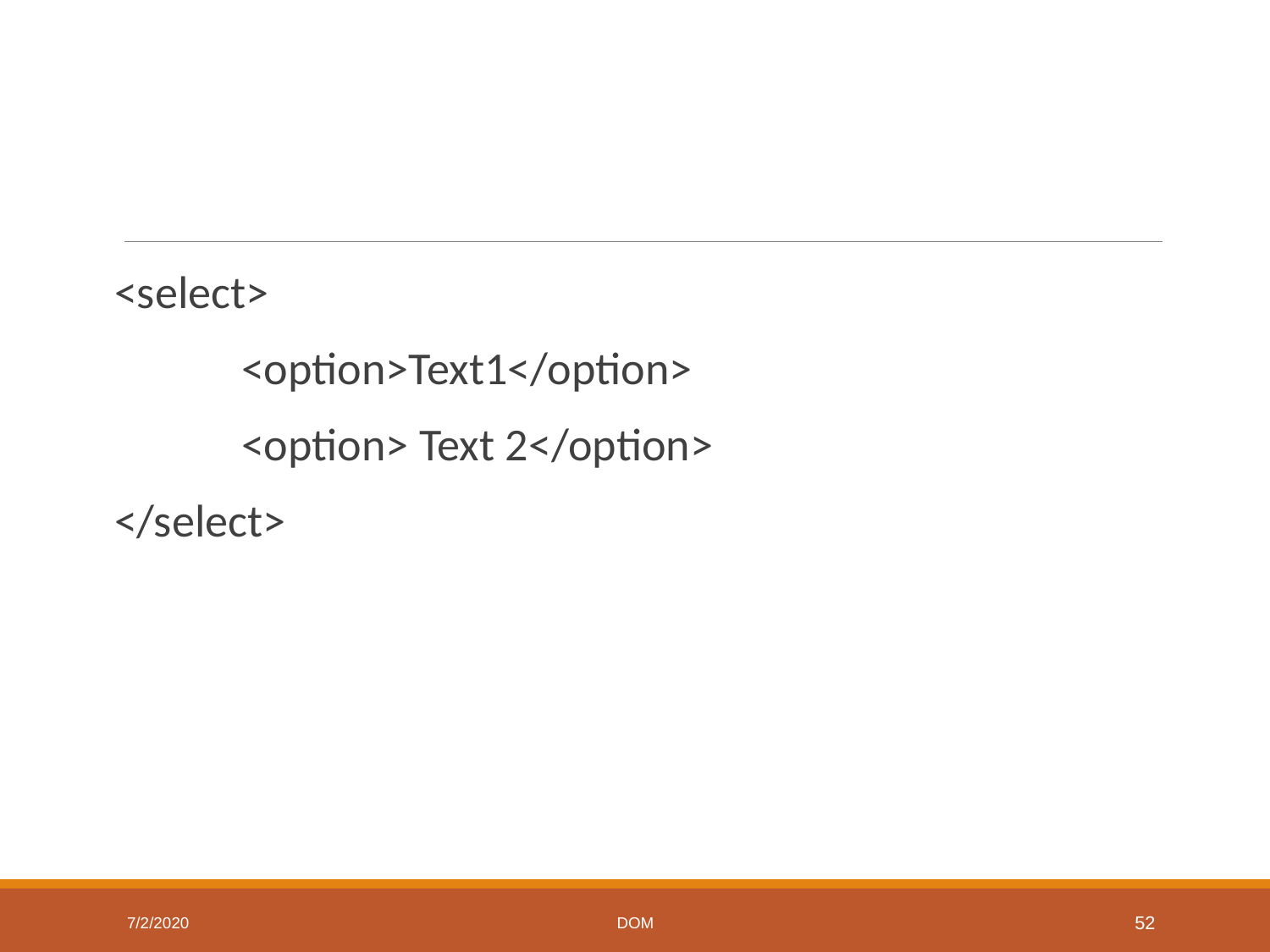

#
<select>
	<option>Text1</option>
	<option> Text 2</option>
</select>
7/2/2020
DOM
52